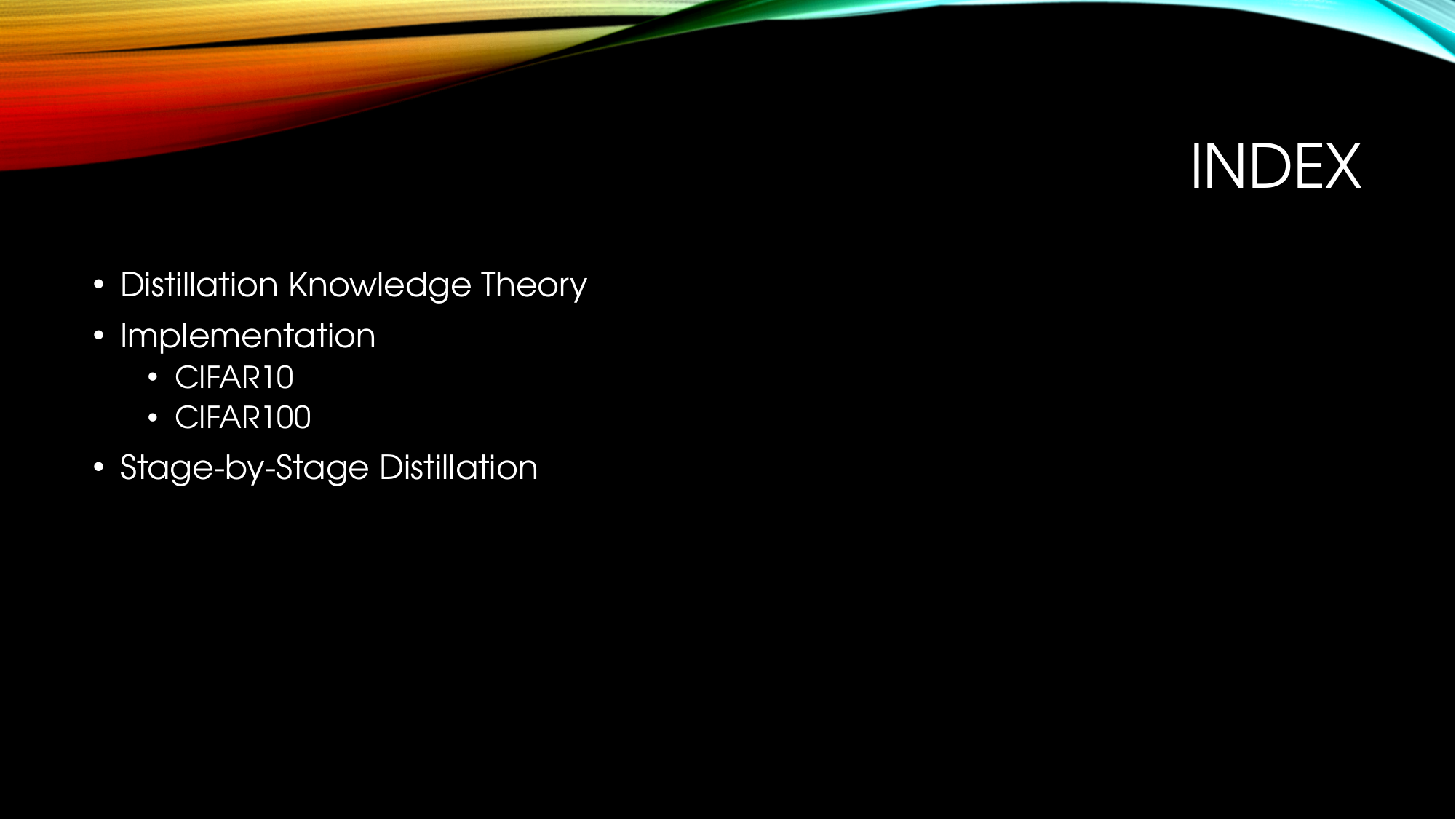

# INDEX
Distillation Knowledge Theory
Implementation
CIFAR10
CIFAR100
Stage-by-Stage Distillation